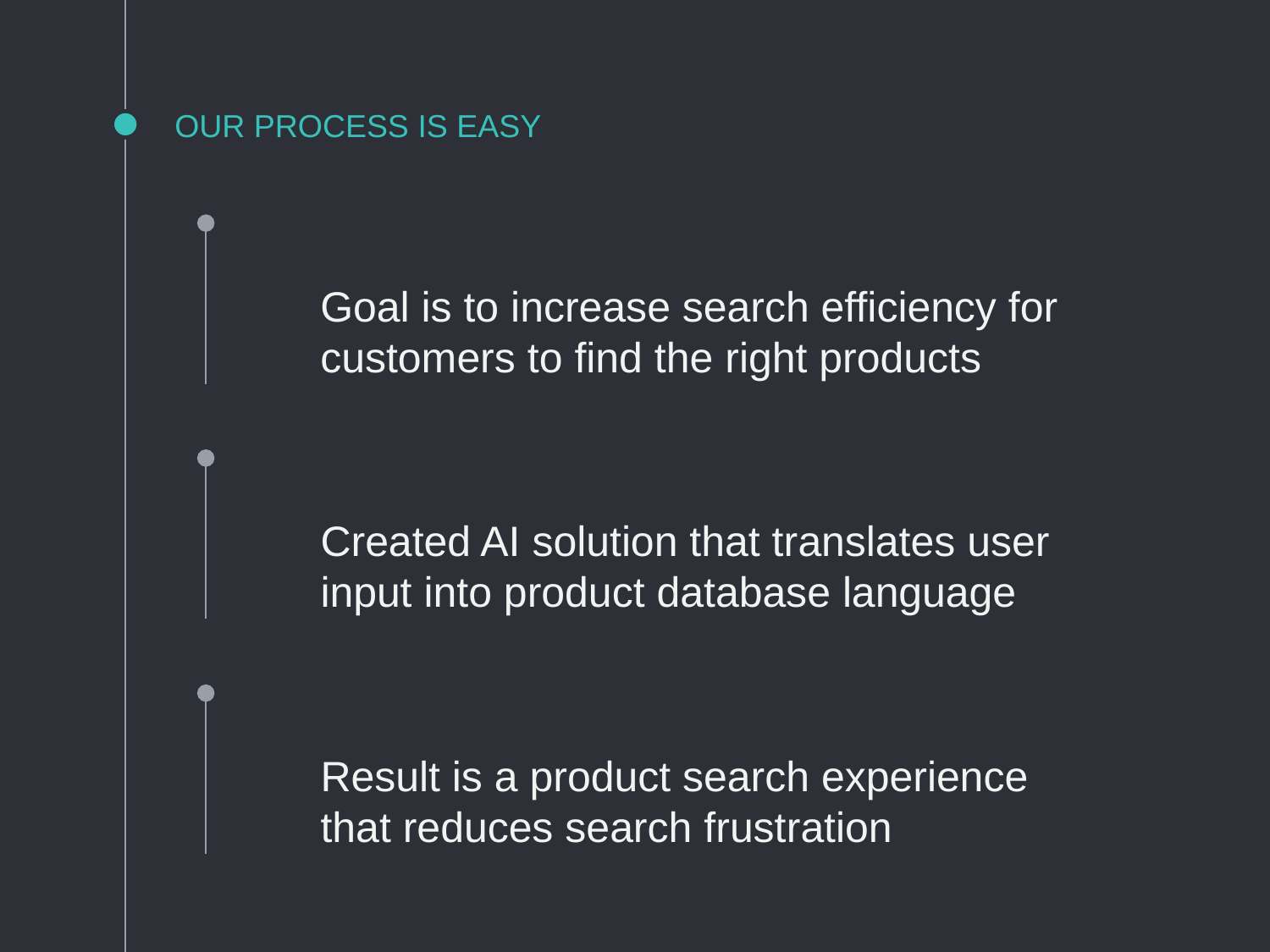

# OUR PROCESS IS EASY
Goal is to increase search efficiency for customers to find the right products
Created AI solution that translates user input into product database language
Result is a product search experience that reduces search frustration